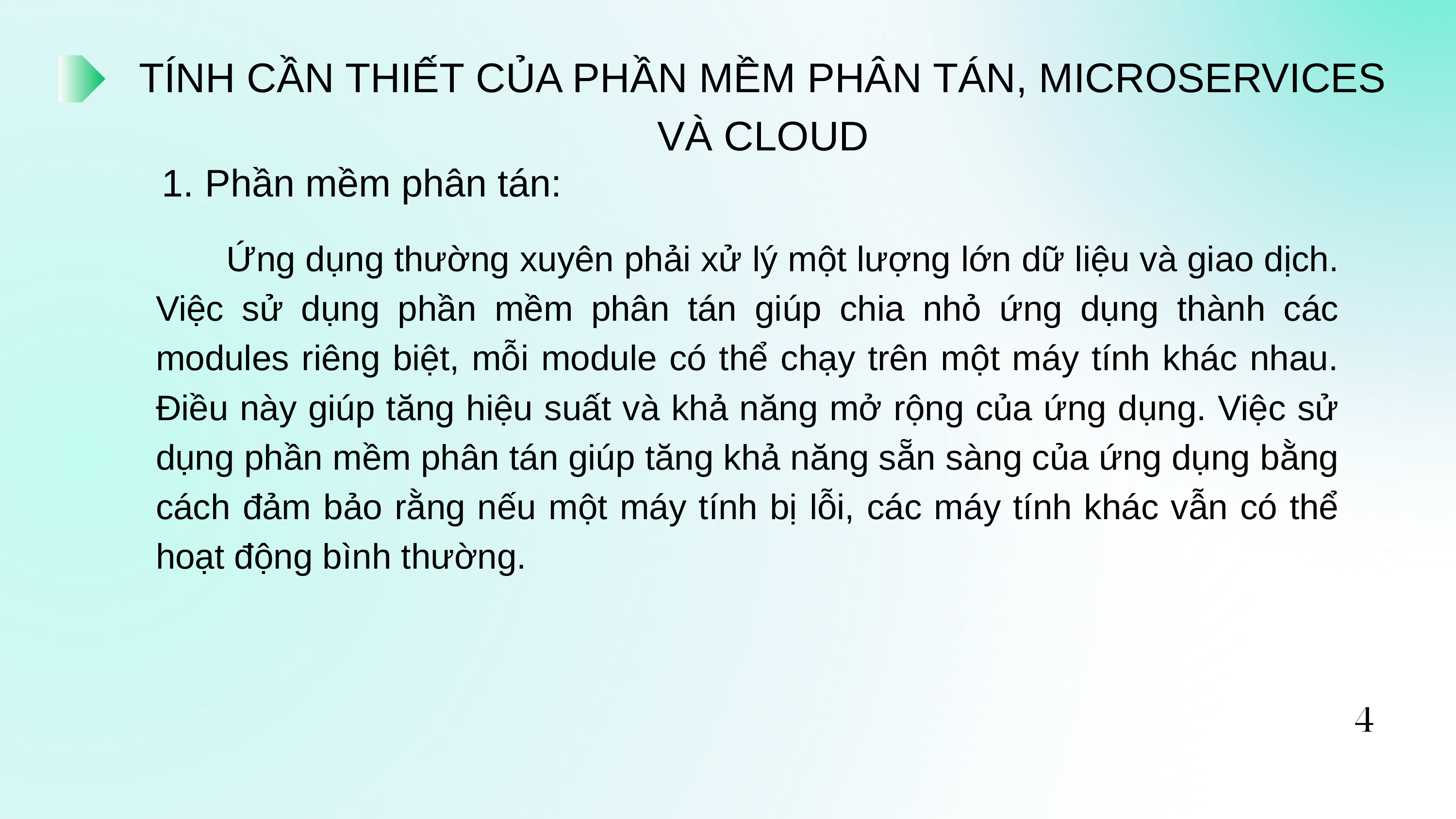

TÍNH CẦN THIẾT CỦA PHẦN MỀM PHÂN TÁN, MICROSERVICES VÀ CLOUD

 Phần mềm phân tán:
       Ứng dụng thường xuyên phải xử lý một lượng lớn dữ liệu và giao dịch. Việc sử dụng phần mềm phân tán giúp chia nhỏ ứng dụng thành các modules riêng biệt, mỗi module có thể chạy trên một máy tính khác nhau. Điều này giúp tăng hiệu suất và khả năng mở rộng của ứng dụng. Việc sử dụng phần mềm phân tán giúp tăng khả năng sẵn sàng của ứng dụng bằng cách đảm bảo rằng nếu một máy tính bị lỗi, các máy tính khác vẫn có thể hoạt động bình thường.
4